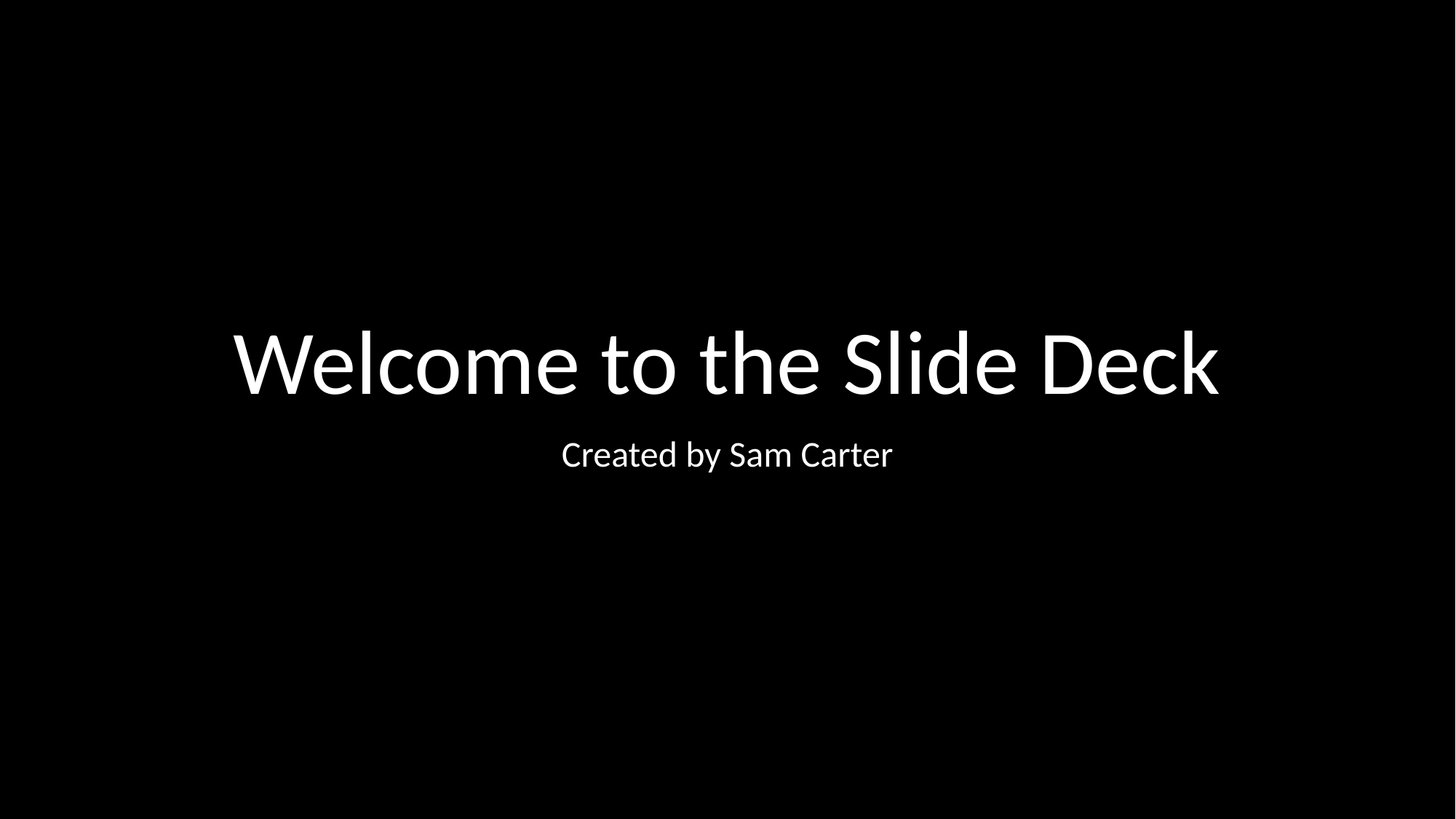

# Welcome to the Slide Deck
Created by Sam Carter